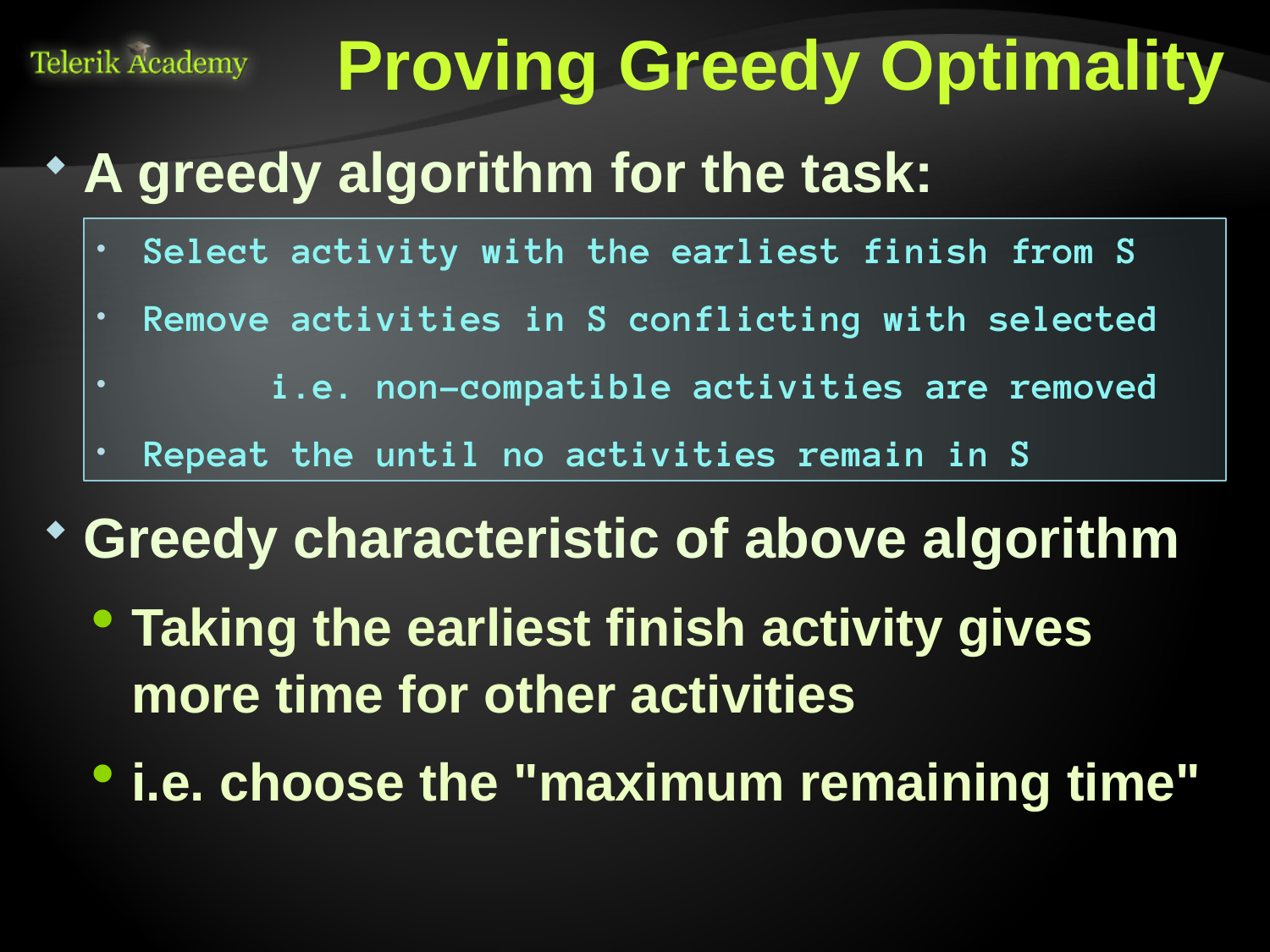

# Proving Greedy Optimality
A greedy algorithm for the task:

Greedy characteristic of above algorithm
Taking the earliest finish activity gives more time for other activities
i.e. choose the "maximum remaining time"
Select activity with the earliest finish from S
Remove activities in S conflicting with selected
	i.e. non-compatible activities are removed
Repeat the until no activities remain in S